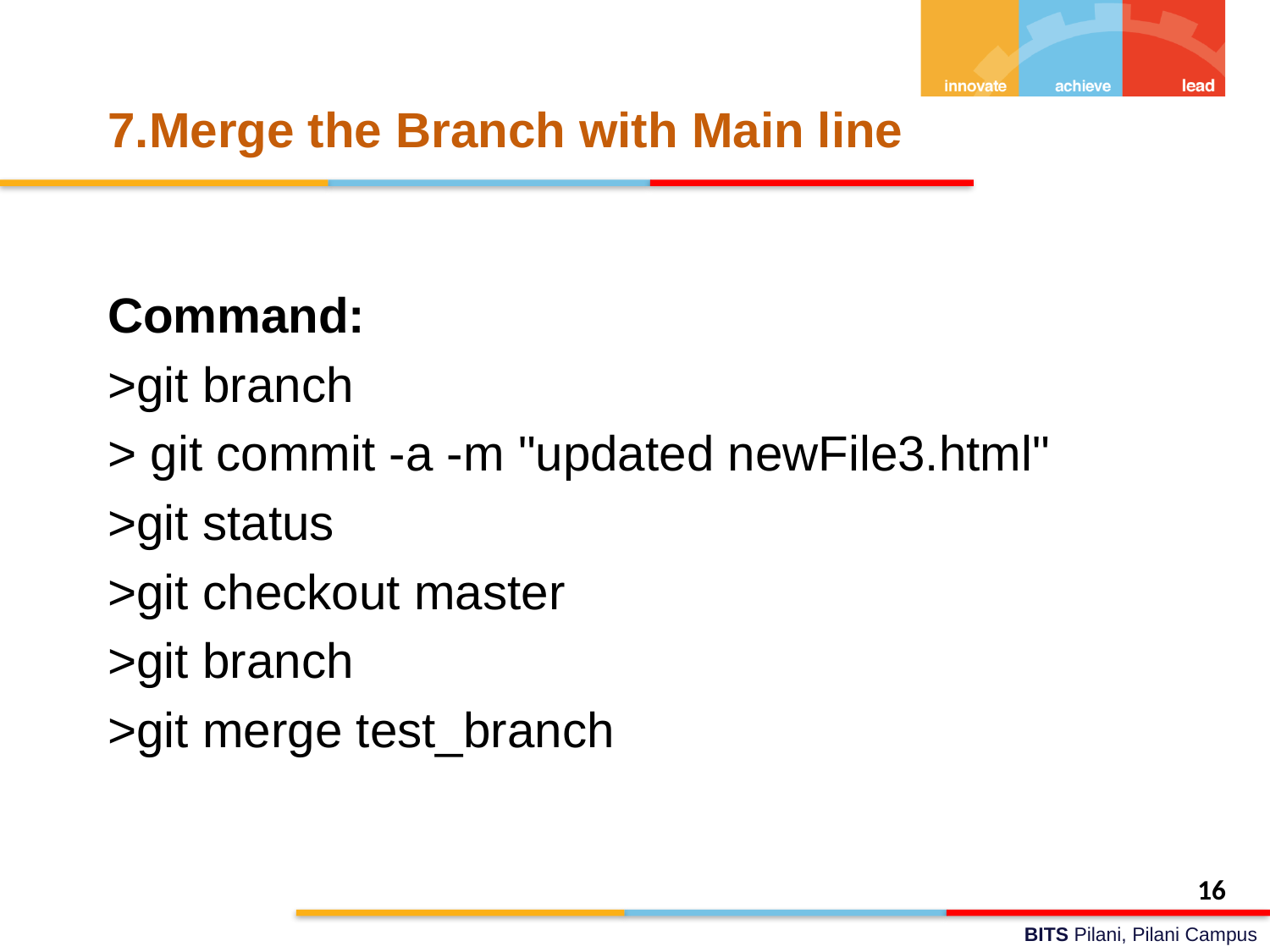

# 7.Merge the Branch with Main line
Command:
>git branch
> git commit -a -m "updated newFile3.html"
>git status
>git checkout master
>git branch
>git merge test_branch

16